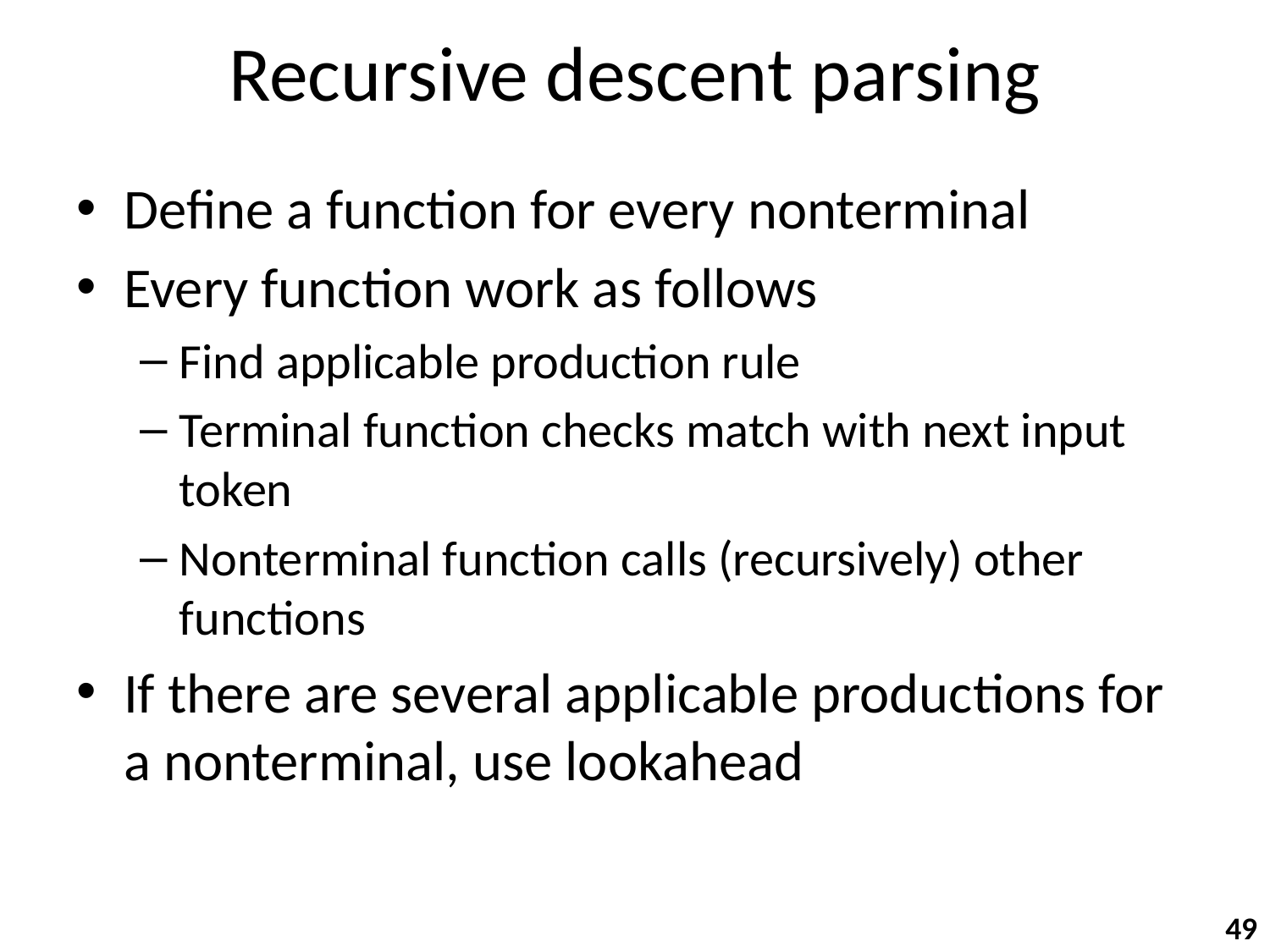

# Recursive descent parsing
Define a function for every nonterminal
Every function work as follows
Find applicable production rule
Terminal function checks match with next input token
Nonterminal function calls (recursively) other functions
If there are several applicable productions for a nonterminal, use lookahead
49